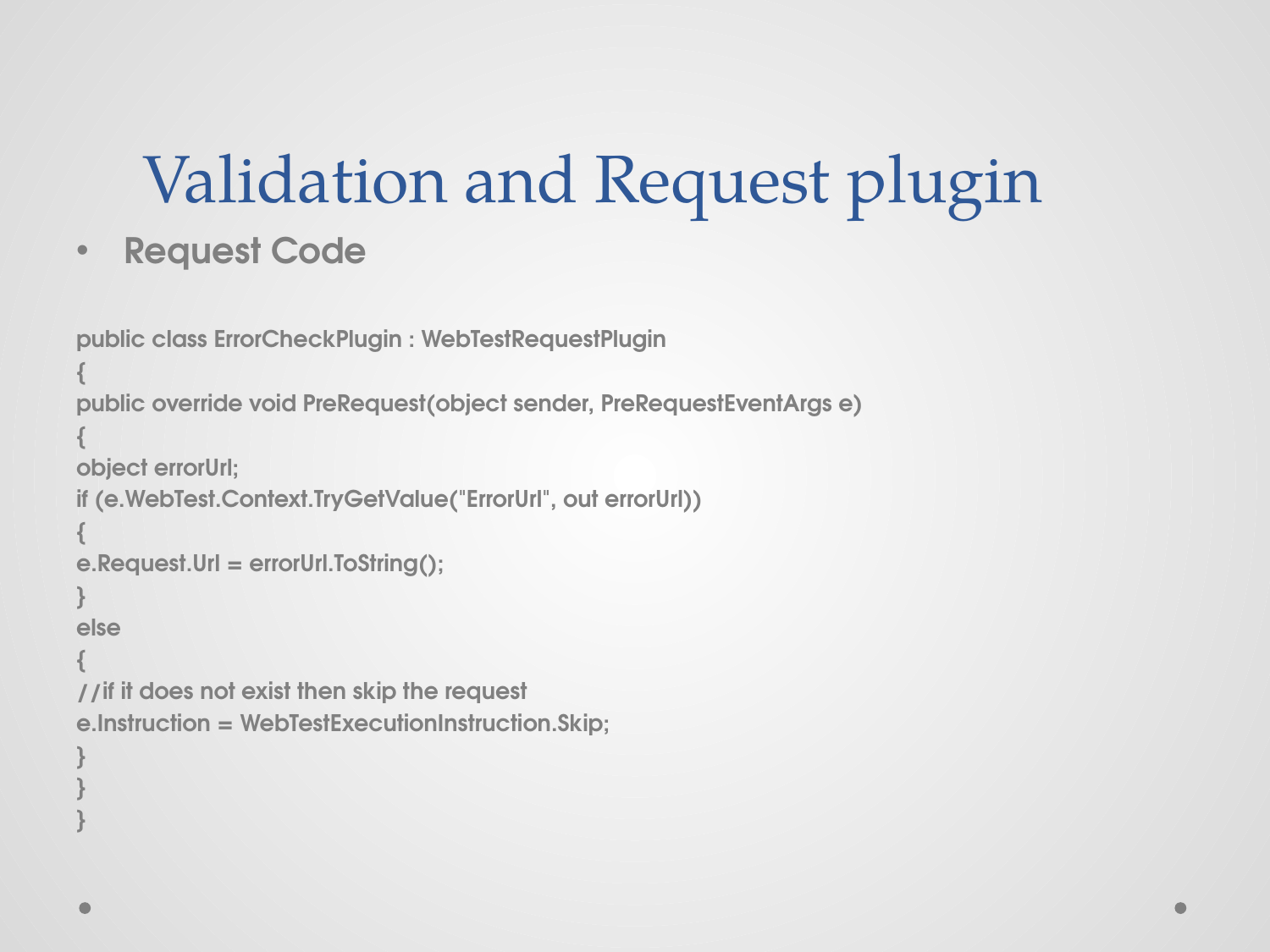

# Validation and Request plugin
Request Code

public class ErrorCheckPlugin : WebTestRequestPlugin
{
public override void PreRequest(object sender, PreRequestEventArgs e)
{
object errorUrl;
if (e.WebTest.Context.TryGetValue("ErrorUrl", out errorUrl))
{
e.Request.Url = errorUrl.ToString();
}
else
{
//if it does not exist then skip the request
e.Instruction = WebTestExecutionInstruction.Skip;
}
}
}